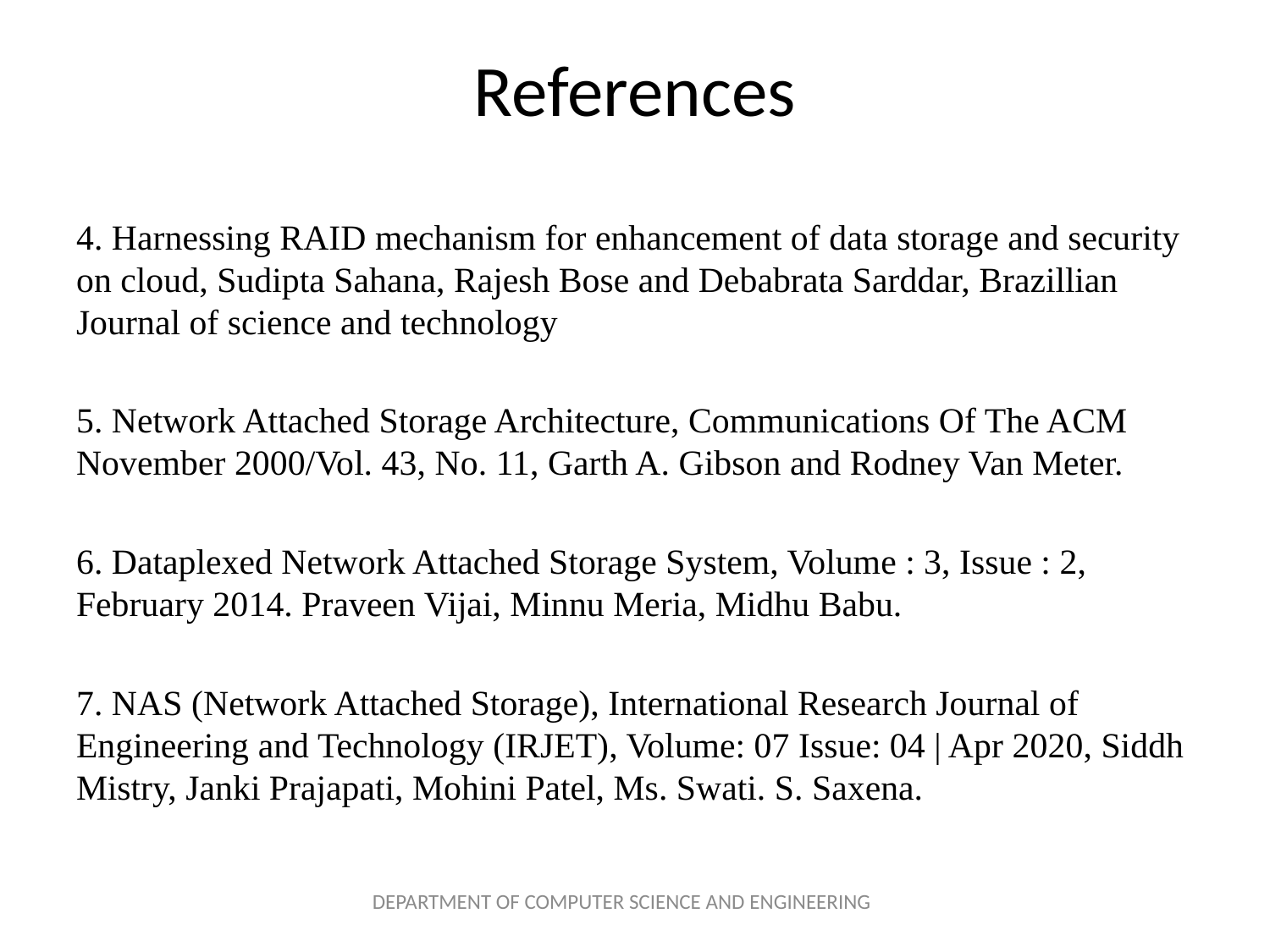

# References

4. Harnessing RAID mechanism for enhancement of data storage and security on cloud, Sudipta Sahana, Rajesh Bose and Debabrata Sarddar, Brazillian Journal of science and technology

5. Network Attached Storage Architecture, Communications Of The ACM November 2000/Vol. 43, No. 11, Garth A. Gibson and Rodney Van Meter.

6. Dataplexed Network Attached Storage System, Volume : 3, Issue : 2, February 2014. Praveen Vijai, Minnu Meria, Midhu Babu.

7. NAS (Network Attached Storage), International Research Journal of Engineering and Technology (IRJET), Volume: 07 Issue: 04 | Apr 2020, Siddh Mistry, Janki Prajapati, Mohini Patel, Ms. Swati. S. Saxena.

DEPARTMENT OF COMPUTER SCIENCE AND ENGINEERING